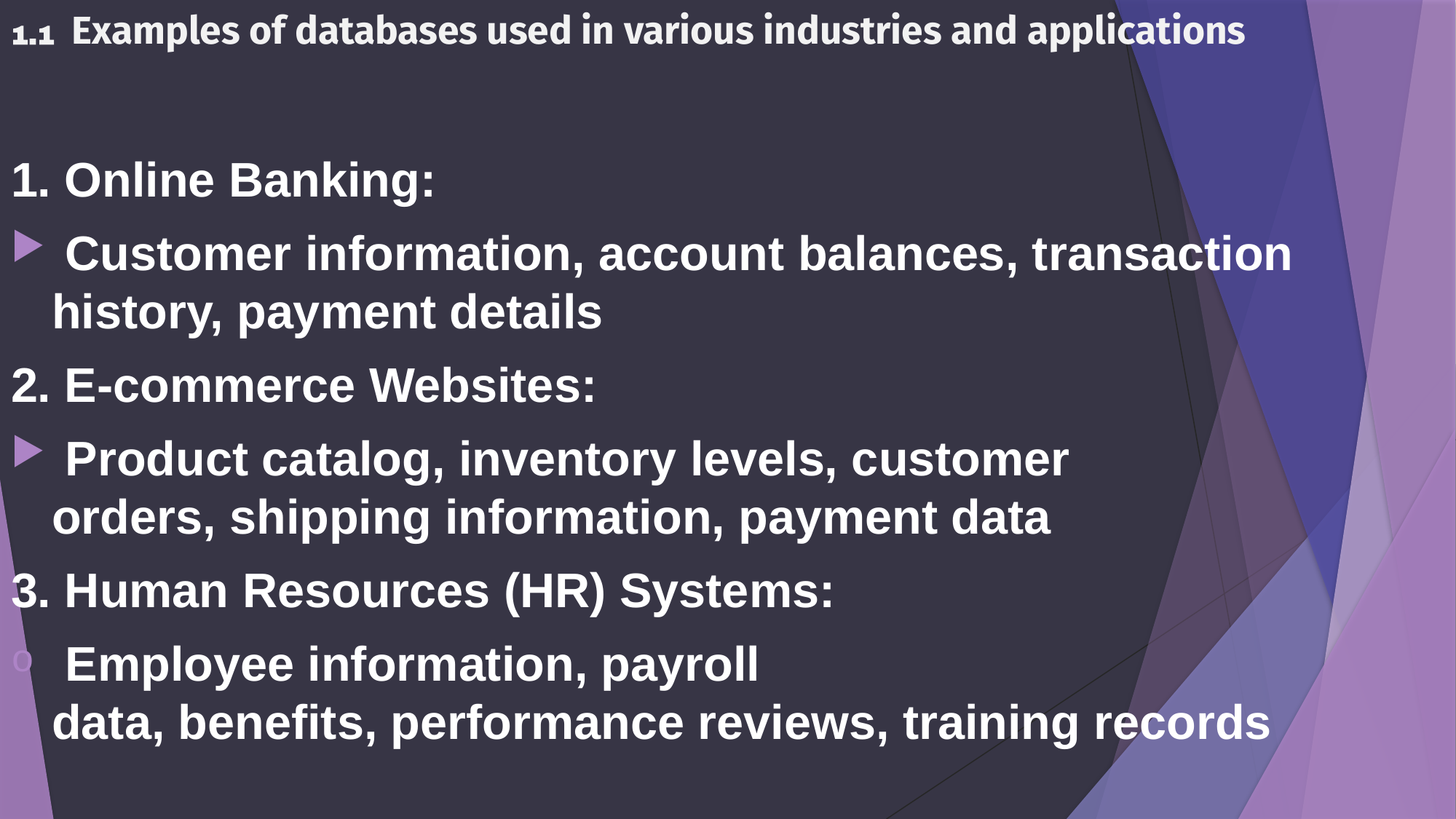

# 1.1  Examples of databases used in various industries and applications
1. Online Banking:
 Customer information, account balances, transaction history, payment details
2. E-commerce Websites:
 Product catalog, inventory levels, customer orders, shipping information, payment data
3. Human Resources (HR) Systems:
 Employee information, payroll data, benefits, performance reviews, training records